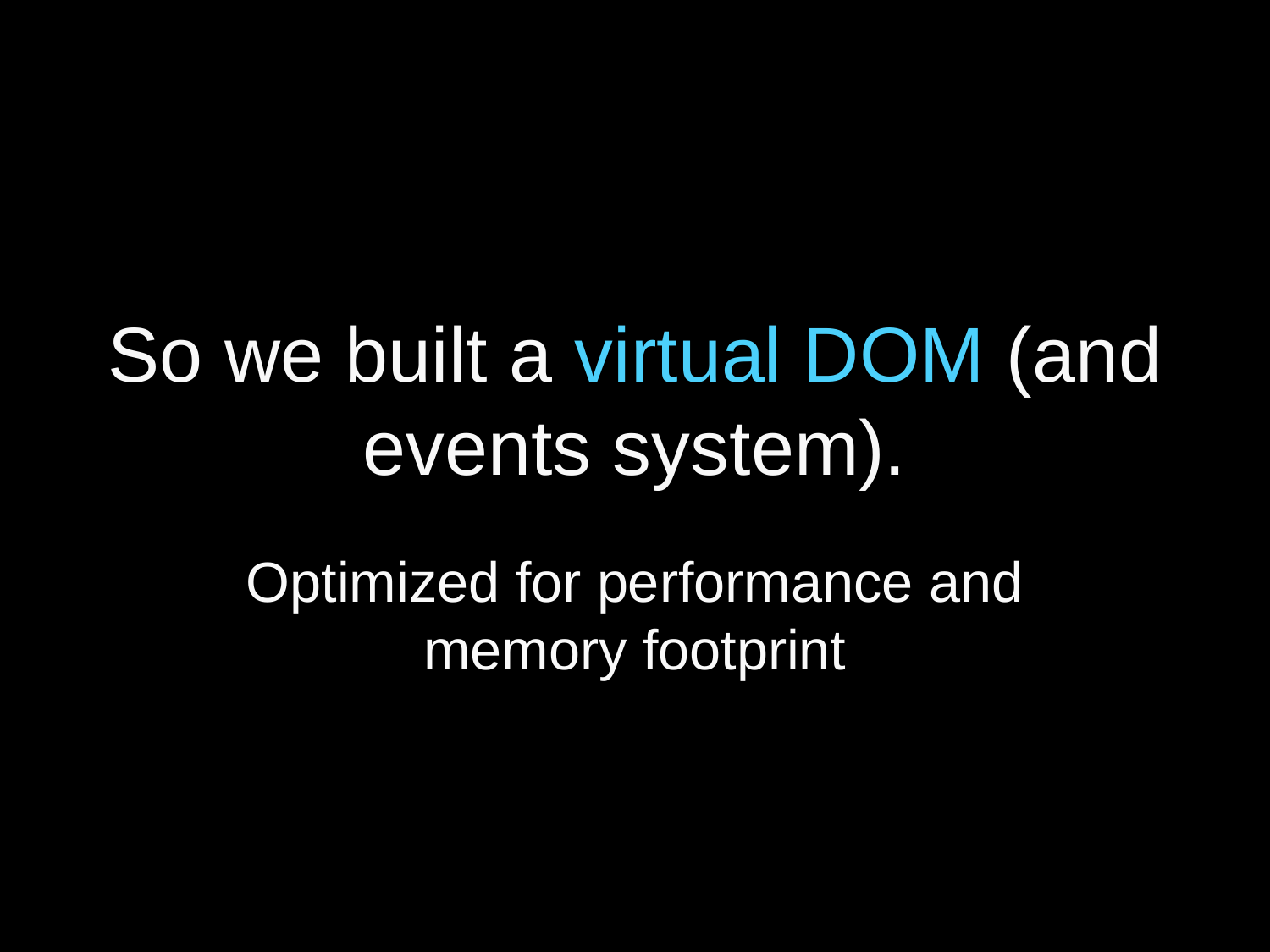

# So we built a virtual DOM (and events system).
Optimized for performance and memory footprint